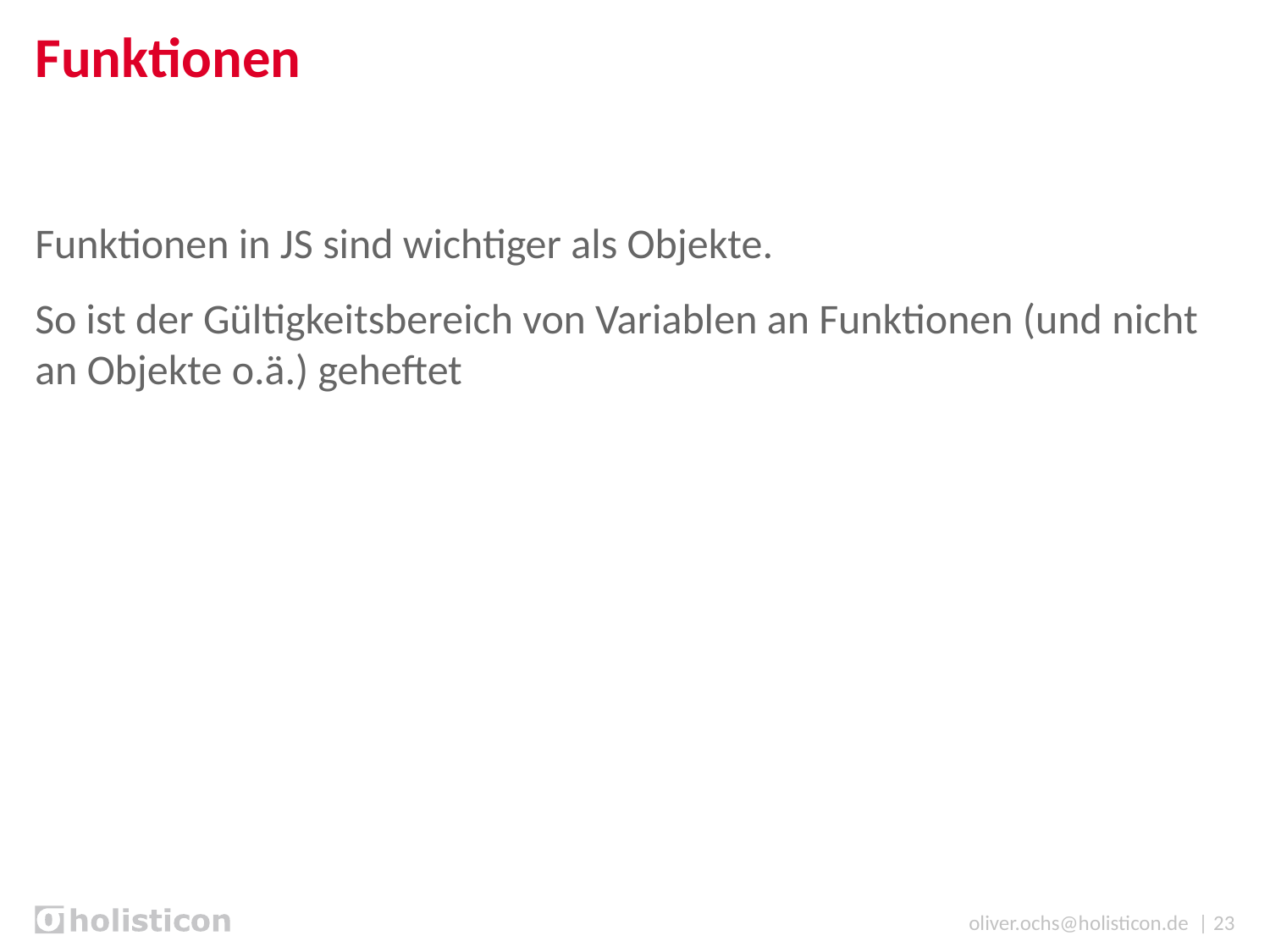

# Funktionen
Funktionen in JS sind wichtiger als Objekte.
So ist der Gültigkeitsbereich von Variablen an Funktionen (und nicht an Objekte o.ä.) geheftet